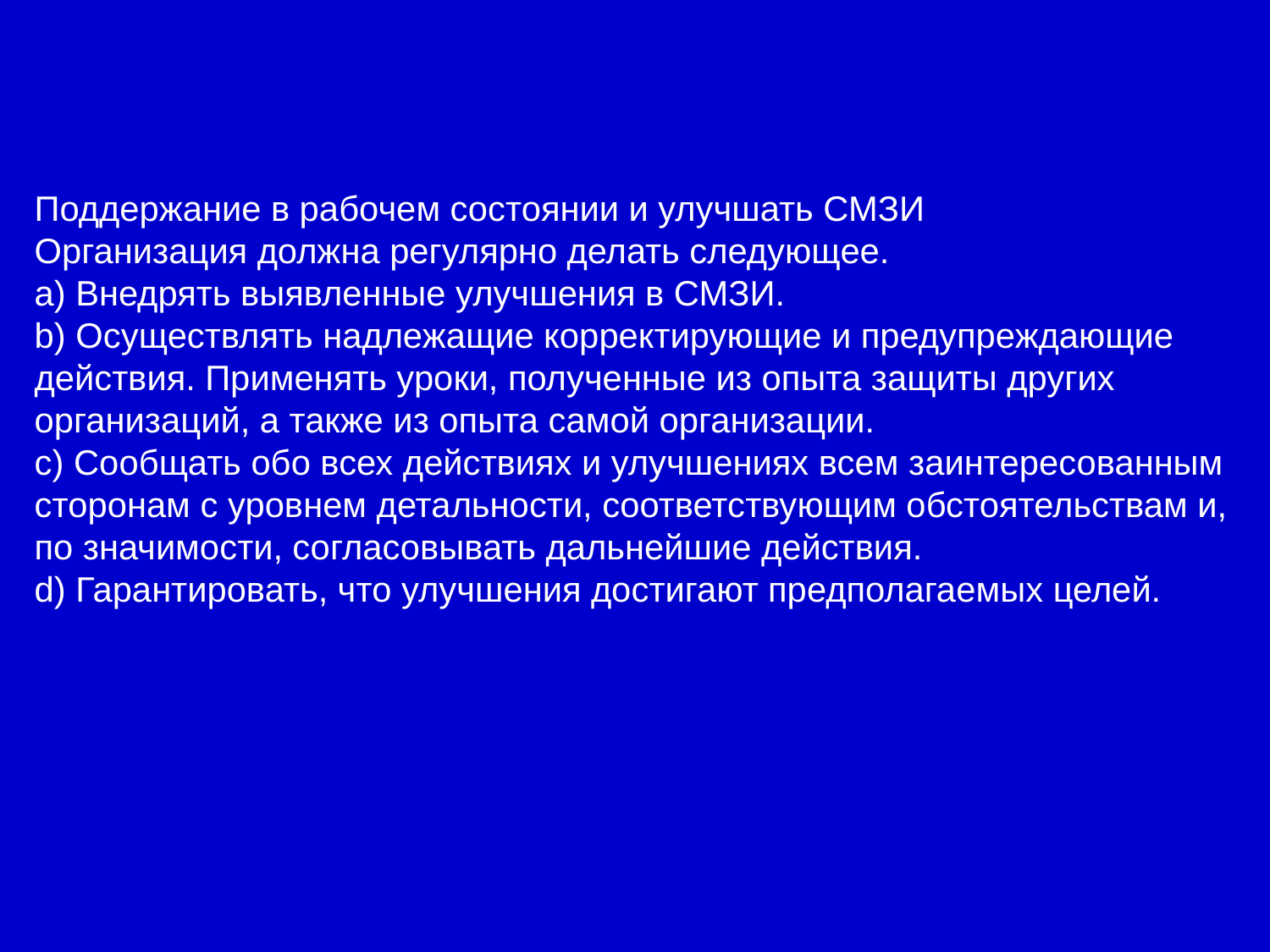

Поддержание в рабочем состоянии и улучшать СМЗИ
Организация должна регулярно делать следующее.
a) Внедрять выявленные улучшения в СМЗИ.
b) Осуществлять надлежащие корректирующие и предупреждающие действия. Применять уроки, полученные из опыта защиты других организаций, а также из опыта самой организации.
c) Сообщать обо всех действиях и улучшениях всем заинтересованным сторонам с уровнем детальности, соответствующим обстоятельствам и, по значимости, согласовывать дальнейшие действия.
d) Гарантировать, что улучшения достигают предполагаемых целей.